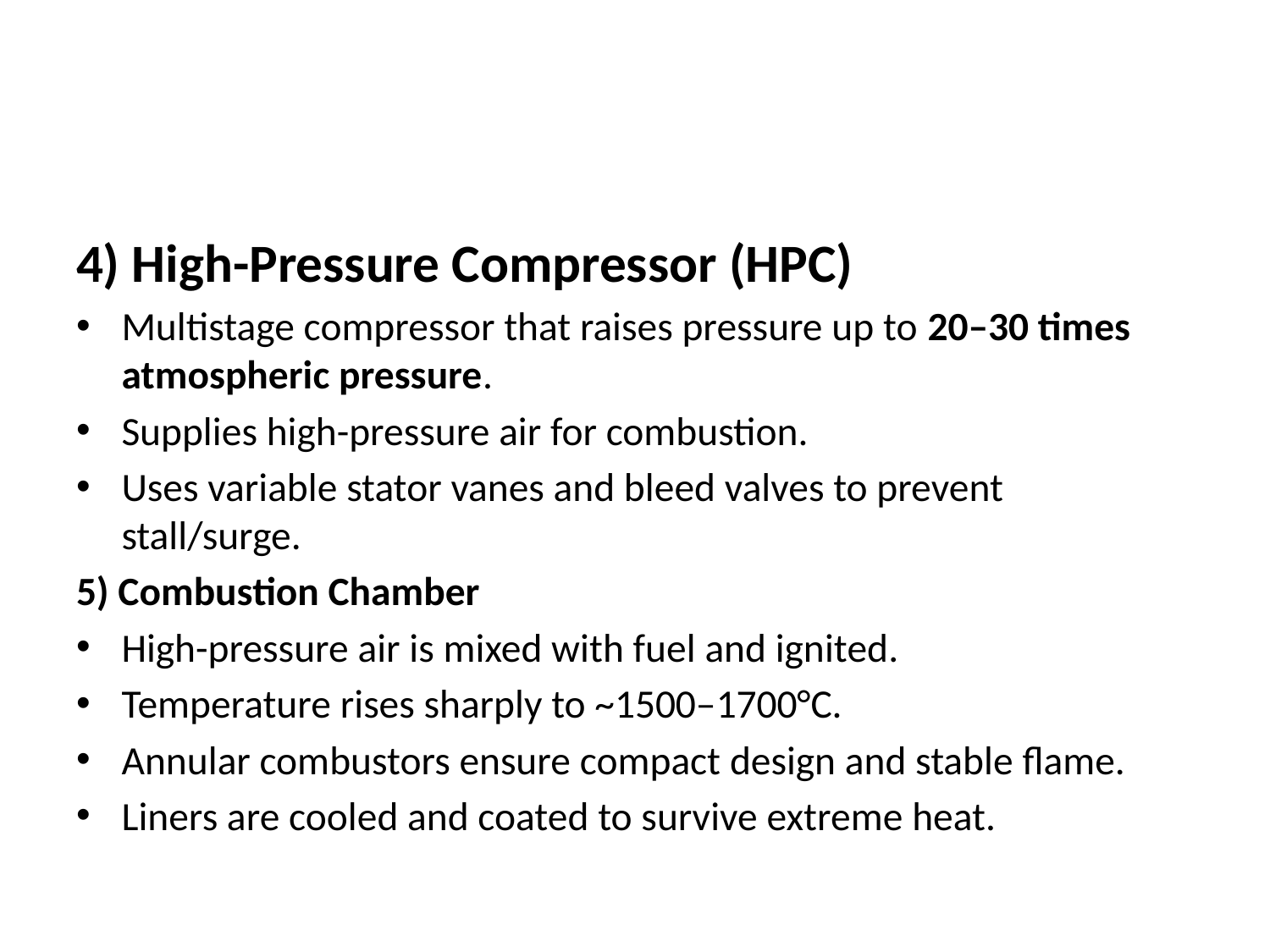

#
4) High-Pressure Compressor (HPC)
Multistage compressor that raises pressure up to 20–30 times atmospheric pressure.
Supplies high-pressure air for combustion.
Uses variable stator vanes and bleed valves to prevent stall/surge.
5) Combustion Chamber
High-pressure air is mixed with fuel and ignited.
Temperature rises sharply to ~1500–1700°C.
Annular combustors ensure compact design and stable flame.
Liners are cooled and coated to survive extreme heat.